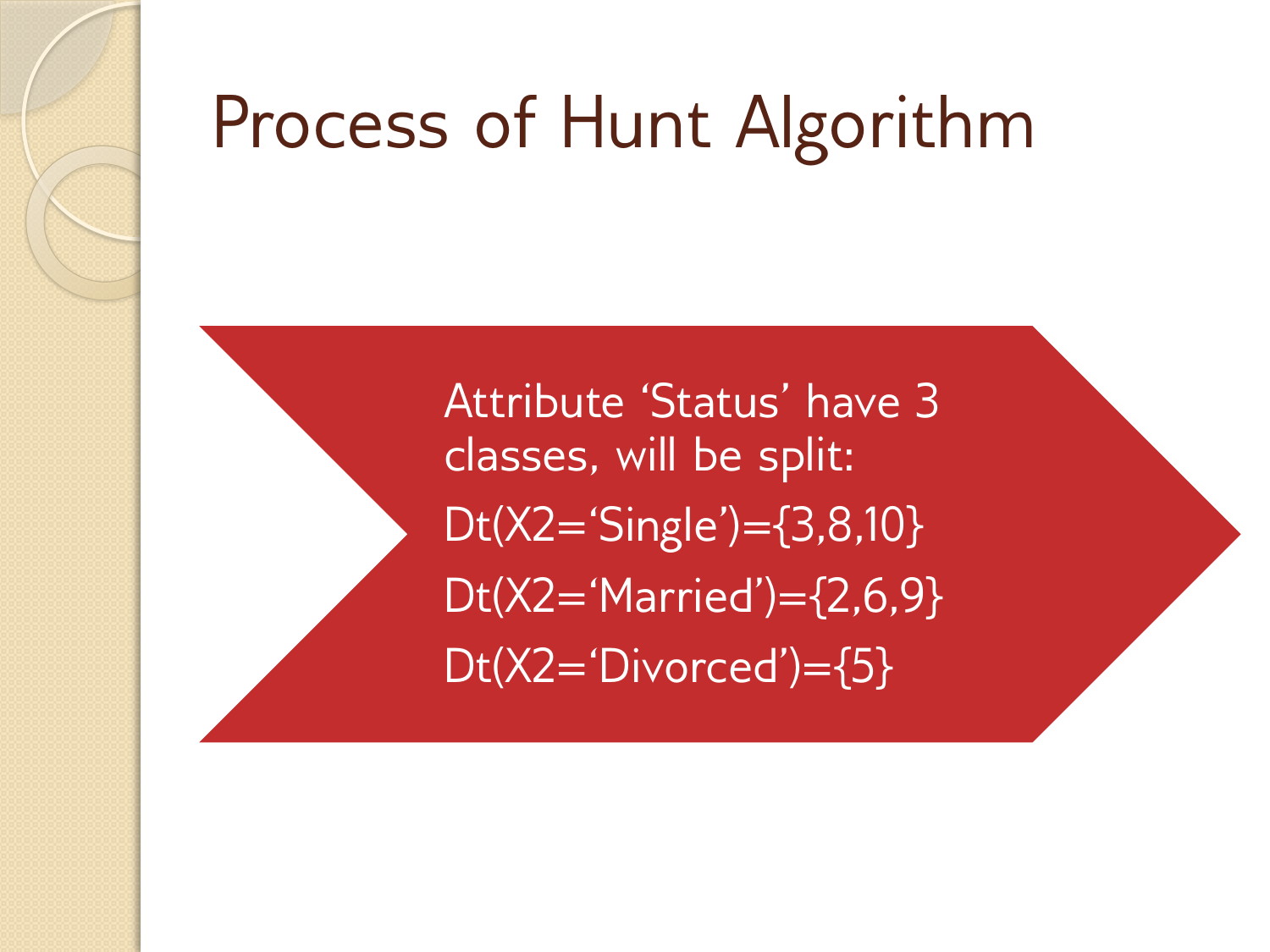

# Process of Hunt Algorithm
Attribute ‘Status’ have 3 classes, will be split:
Dt(X2=‘Single’)={3,8,10}
Dt(X2=‘Married’)={2,6,9}
Dt(X2=‘Divorced’)={5}